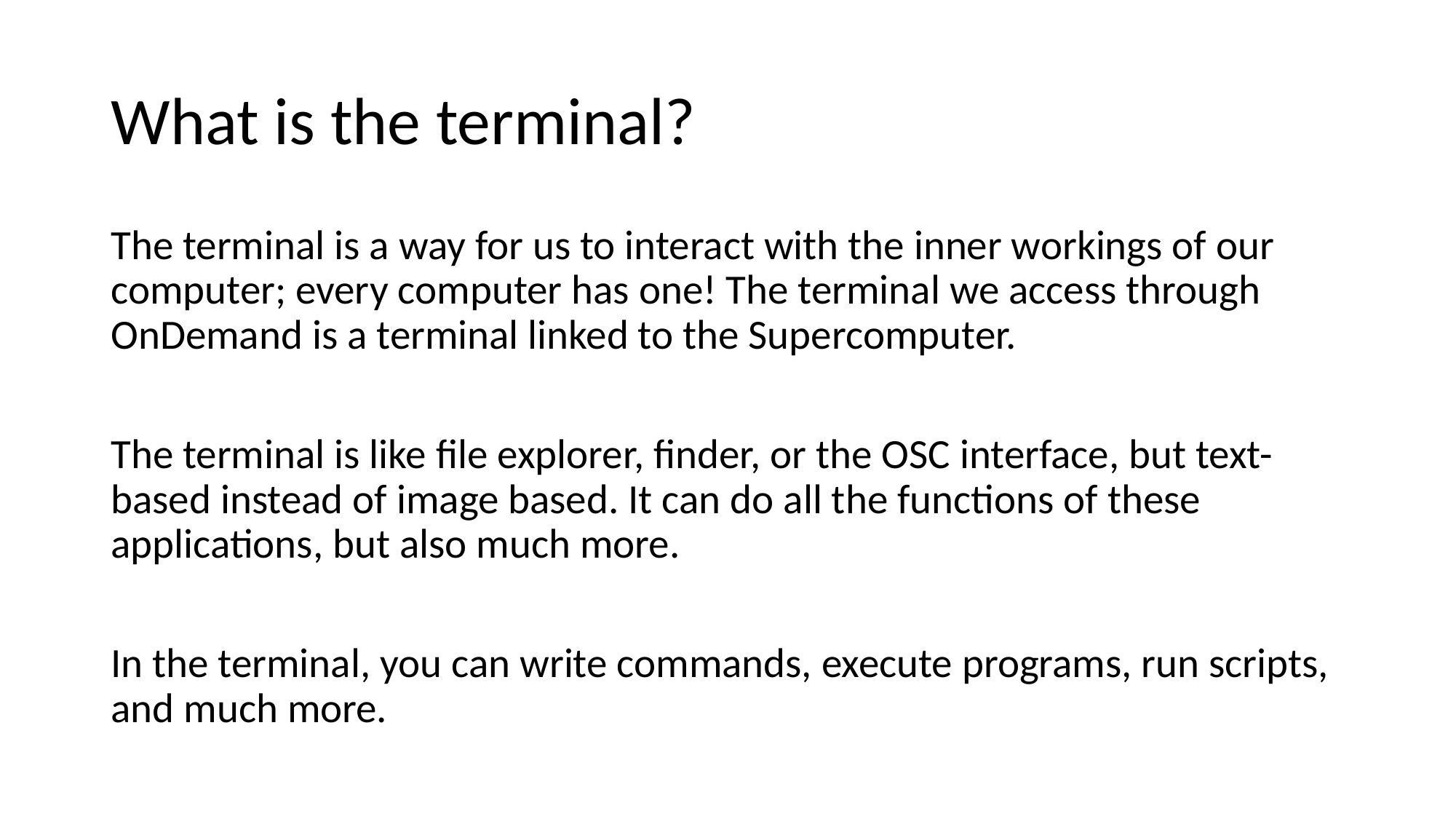

# What is the terminal?
The terminal is a way for us to interact with the inner workings of our computer; every computer has one! The terminal we access through OnDemand is a terminal linked to the Supercomputer.

The terminal is like file explorer, finder, or the OSC interface, but text-based instead of image based. It can do all the functions of these applications, but also much more.

In the terminal, you can write commands, execute programs, run scripts, and much more.